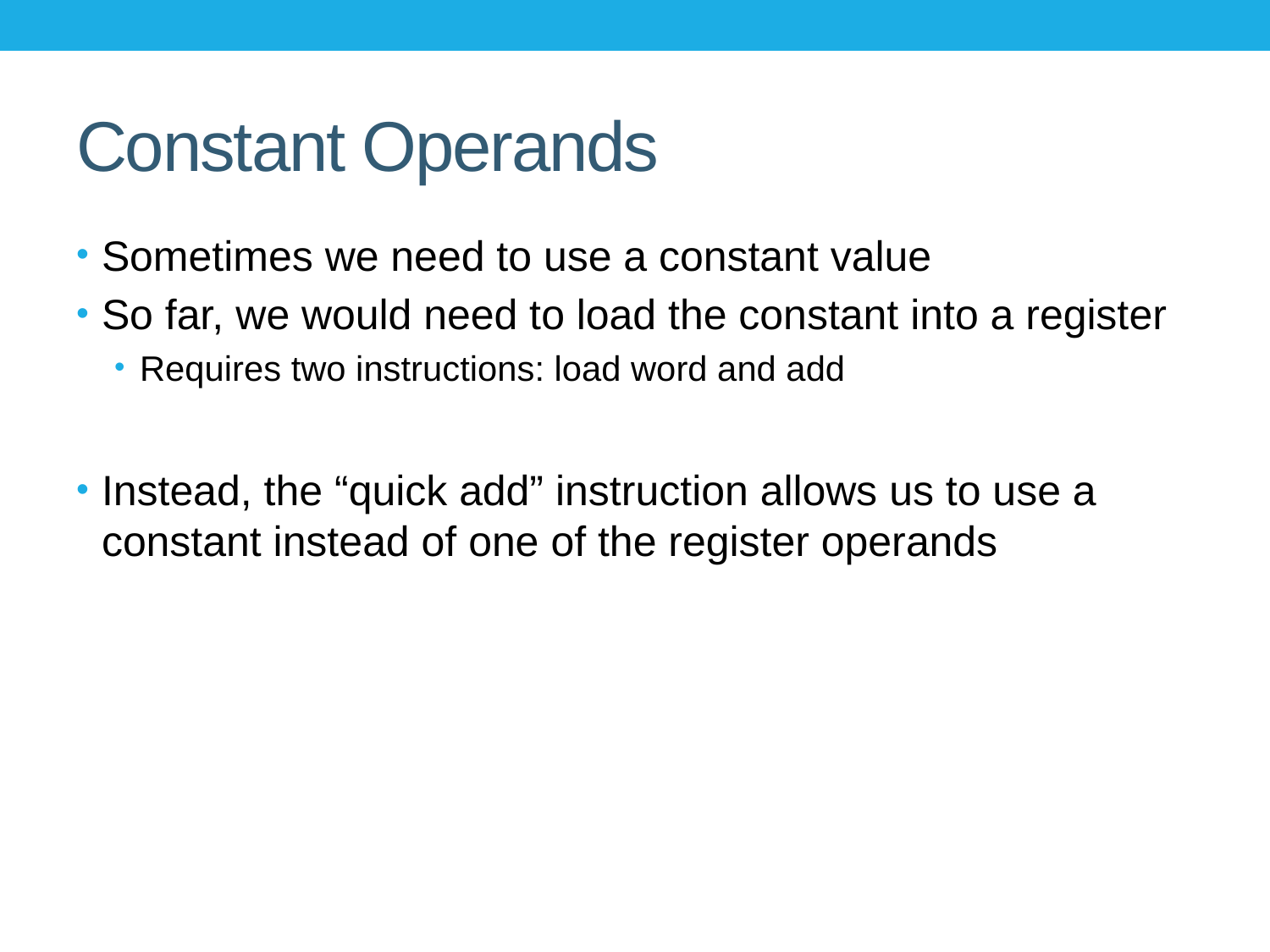

# Constant Operands
Sometimes we need to use a constant value
So far, we would need to load the constant into a register
Requires two instructions: load word and add

Instead, the “quick add” instruction allows us to use a constant instead of one of the register operands